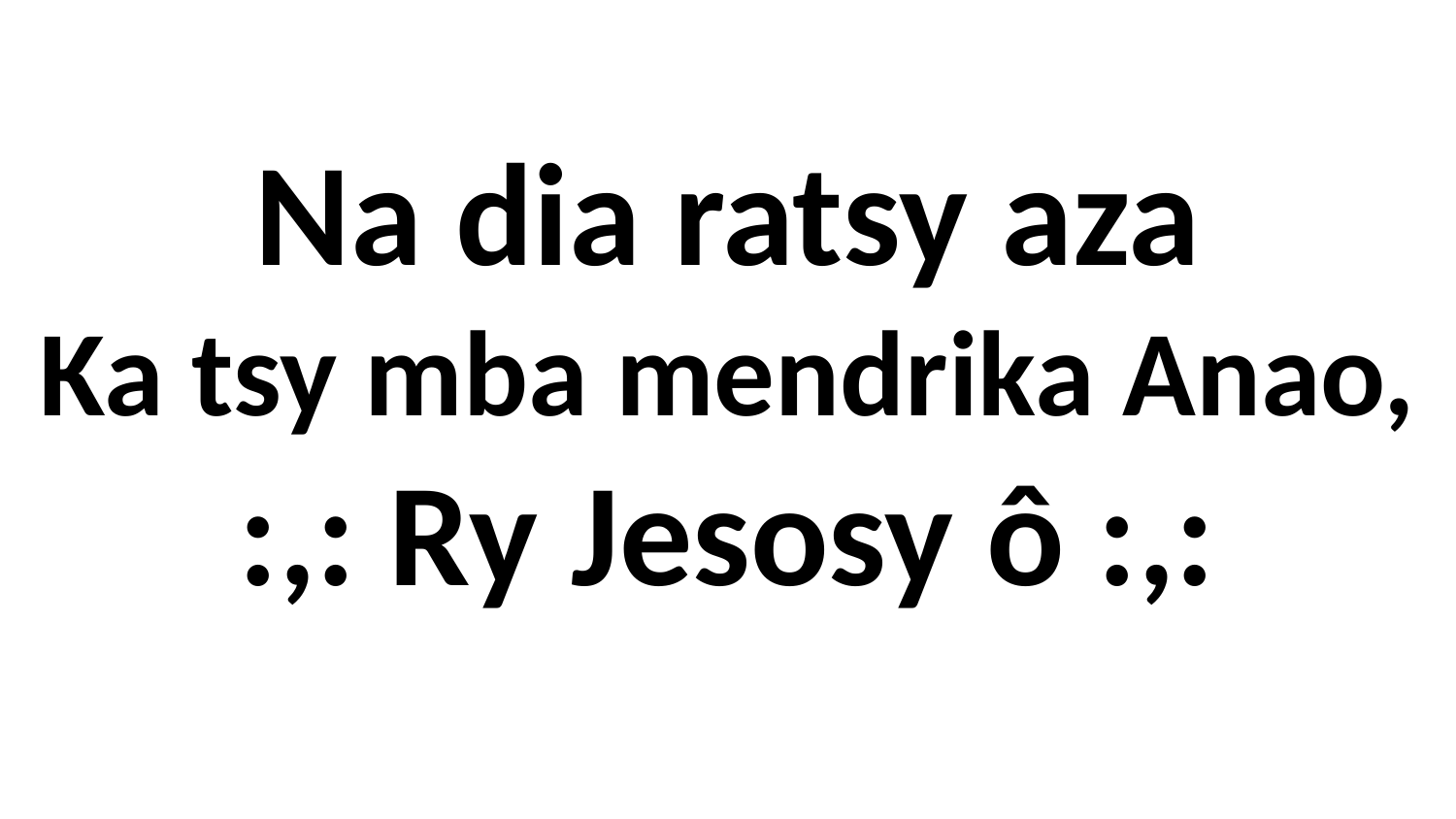

# Na dia ratsy aza Ka tsy mba mendrika Anao, :,: Ry Jesosy ô :,: